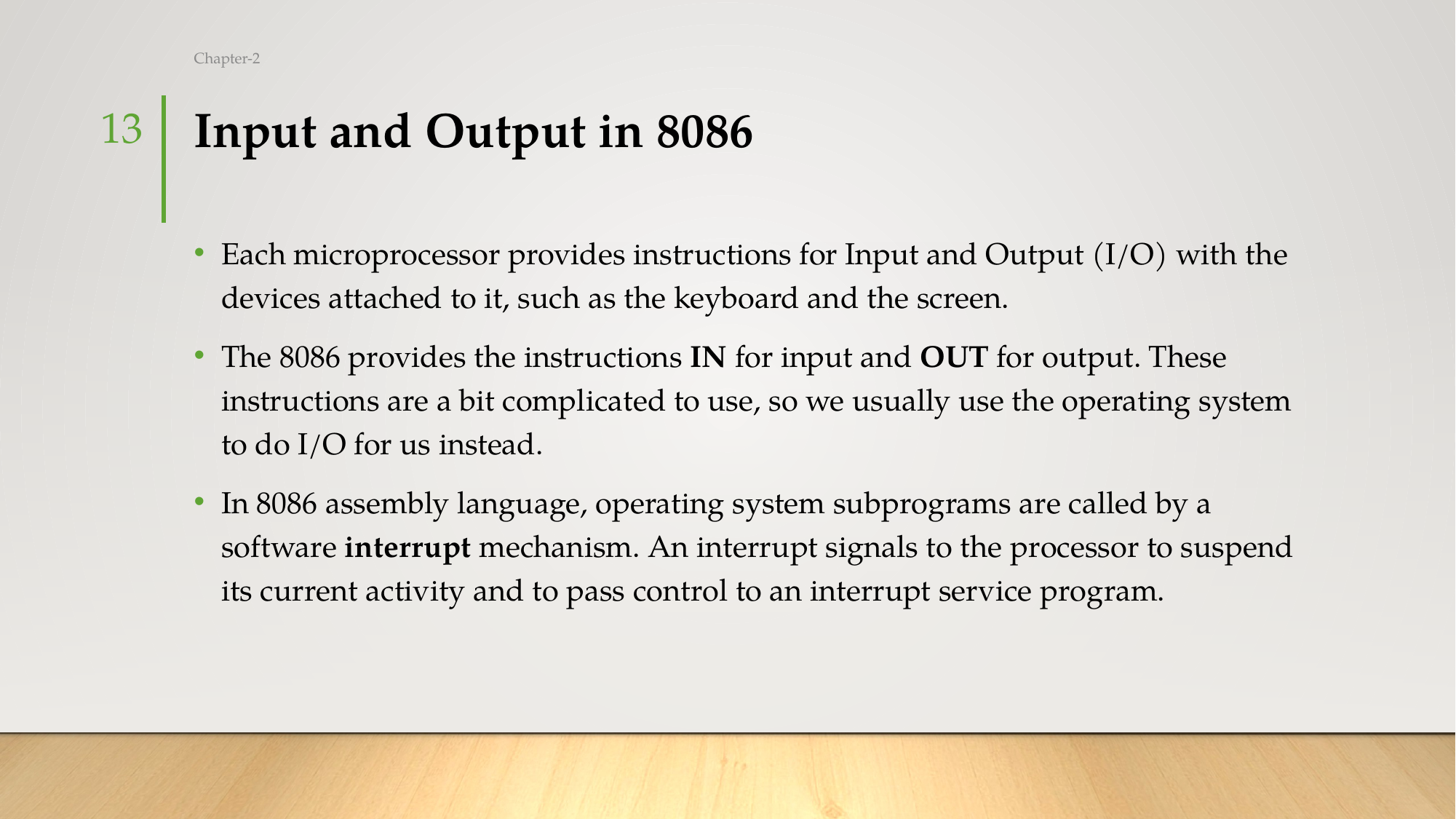

Chapter-2
13
# Input and Output in 8086
Each microprocessor provides instructions for Input and Output (I/O) with the devices attached to it, such as the keyboard and the screen.
The 8086 provides the instructions IN for input and OUT for output. These instructions are a bit complicated to use, so we usually use the operating system to do I/O for us instead.
In 8086 assembly language, operating system subprograms are called by a software interrupt mechanism. An interrupt signals to the processor to suspend its current activity and to pass control to an interrupt service program.